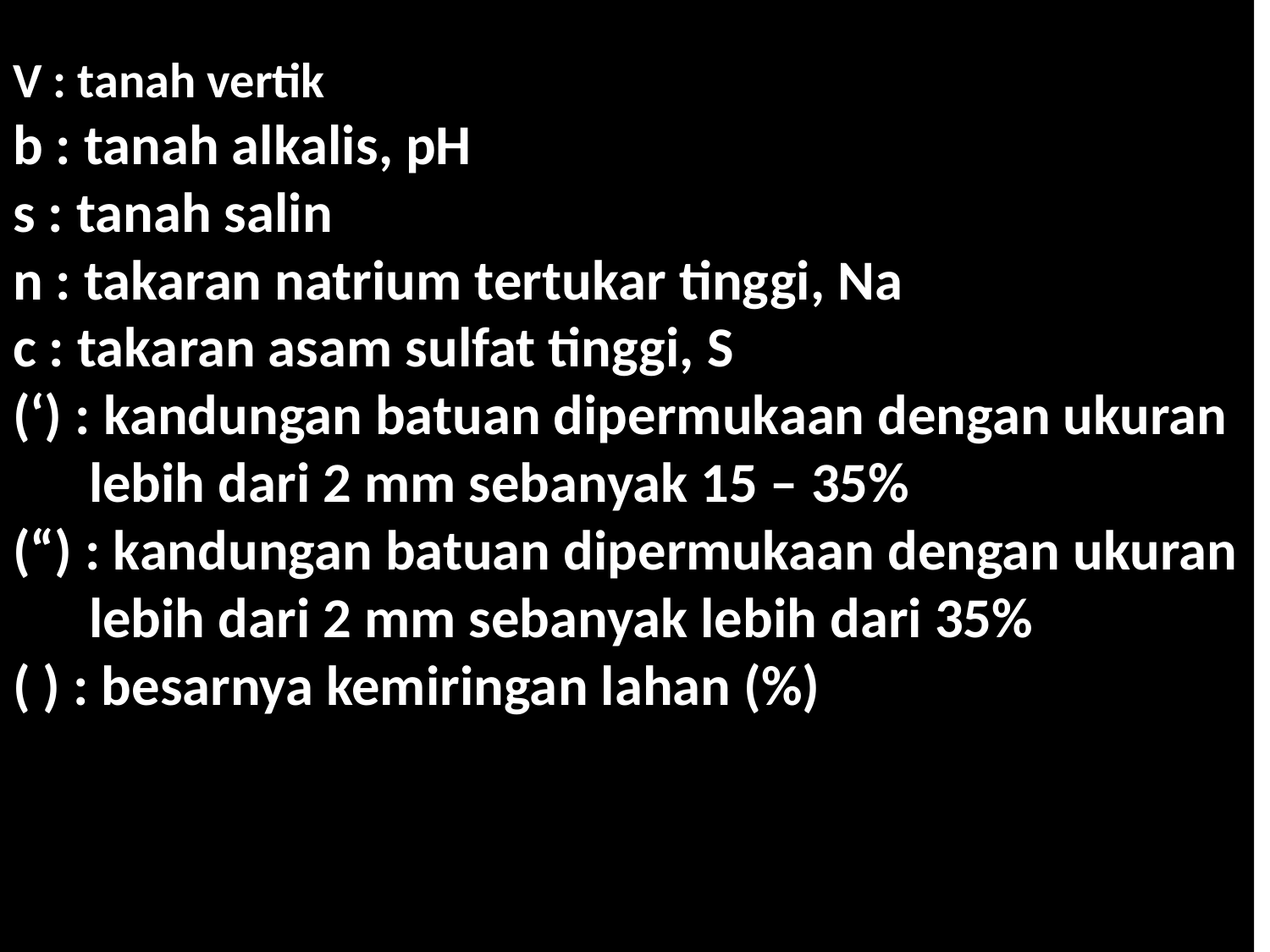

V : tanah vertik
b : tanah alkalis, pH
s : tanah salin
n : takaran natrium tertukar tinggi, Na
c : takaran asam sulfat tinggi, S
(‘) : kandungan batuan dipermukaan dengan ukuran lebih dari 2 mm sebanyak 15 – 35%
(“) : kandungan batuan dipermukaan dengan ukuran lebih dari 2 mm sebanyak lebih dari 35%
( ) : besarnya kemiringan lahan (%)